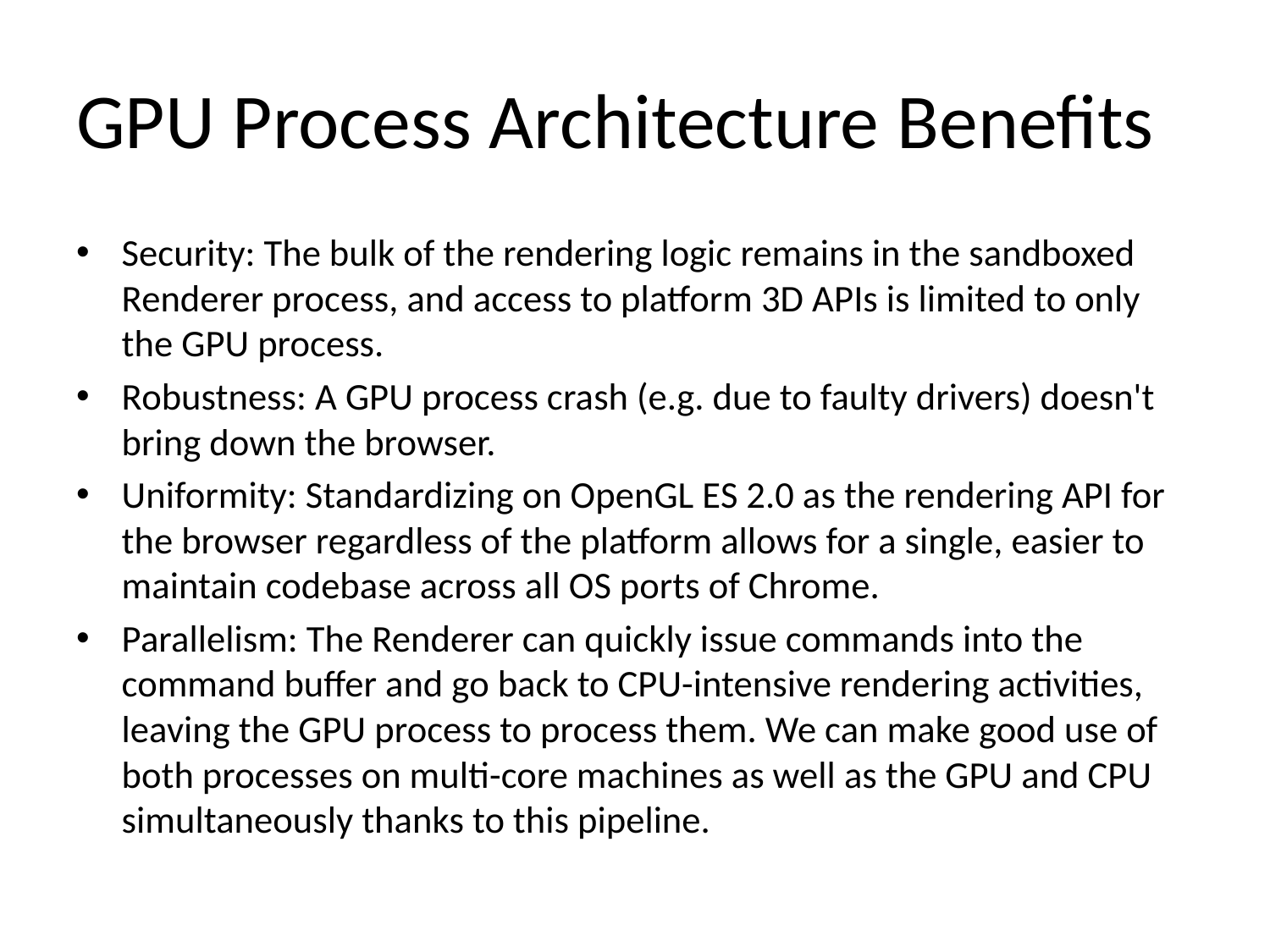

# GPU Process Architecture Benefits
Security: The bulk of the rendering logic remains in the sandboxed Renderer process, and access to platform 3D APIs is limited to only the GPU process.
Robustness: A GPU process crash (e.g. due to faulty drivers) doesn't bring down the browser.
Uniformity: Standardizing on OpenGL ES 2.0 as the rendering API for the browser regardless of the platform allows for a single, easier to maintain codebase across all OS ports of Chrome.
Parallelism: The Renderer can quickly issue commands into the command buffer and go back to CPU-intensive rendering activities, leaving the GPU process to process them. We can make good use of both processes on multi-core machines as well as the GPU and CPU simultaneously thanks to this pipeline.